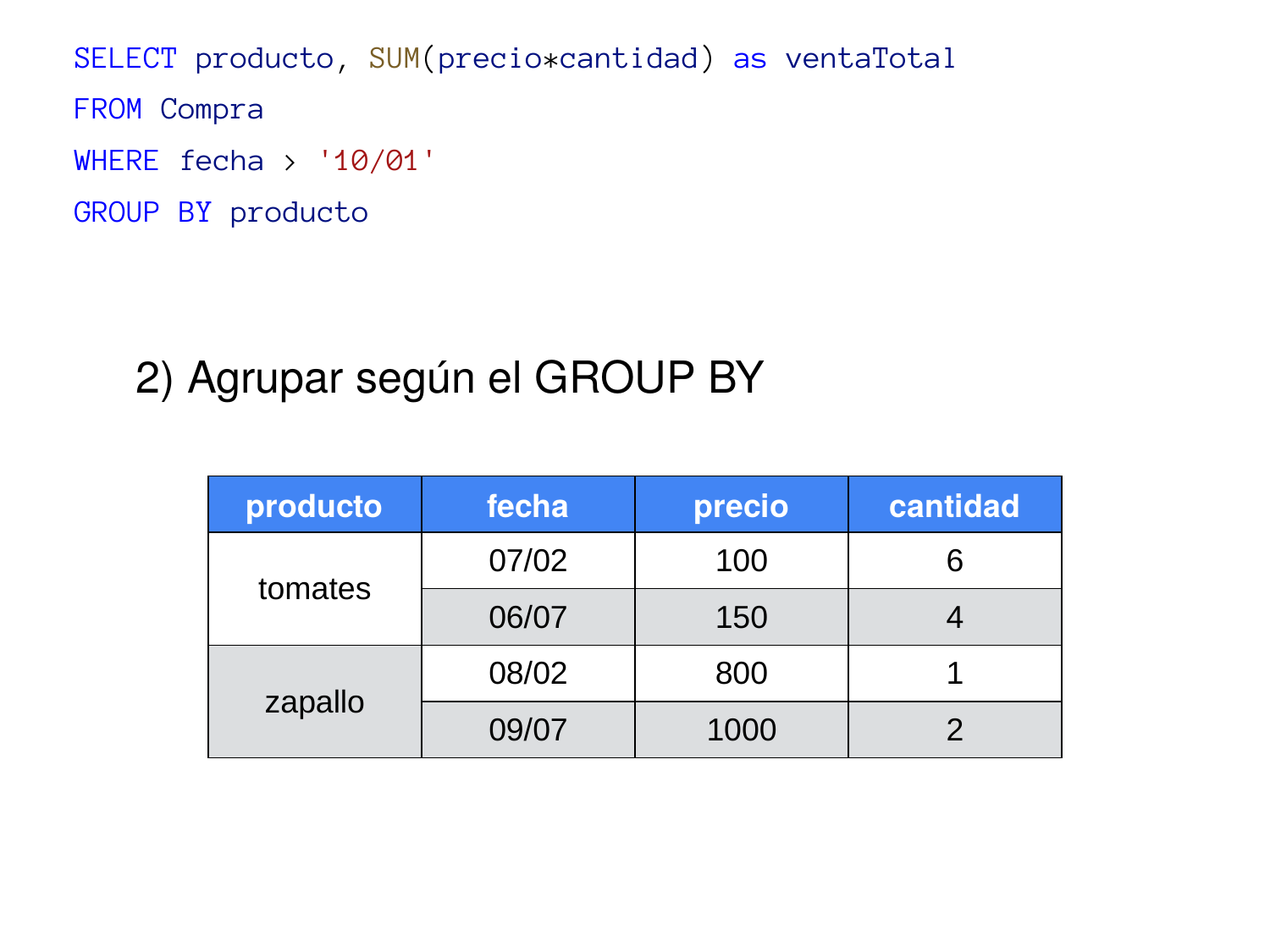

SELECT producto, SUM(precio*cantidad) as ventaTotal
FROM Compra
WHERE fecha > '10/01'
GROUP BY producto

2) Agrupar según el GROUP BY
| producto | fecha | precio | cantidad |
| --- | --- | --- | --- |
| tomates | 07/02 | 100 | 6 |
|  | 06/07 | 150 | 4 |
| zapallo | 08/02 | 800 | 1 |
|  | 09/07 | 1000 | 2 |